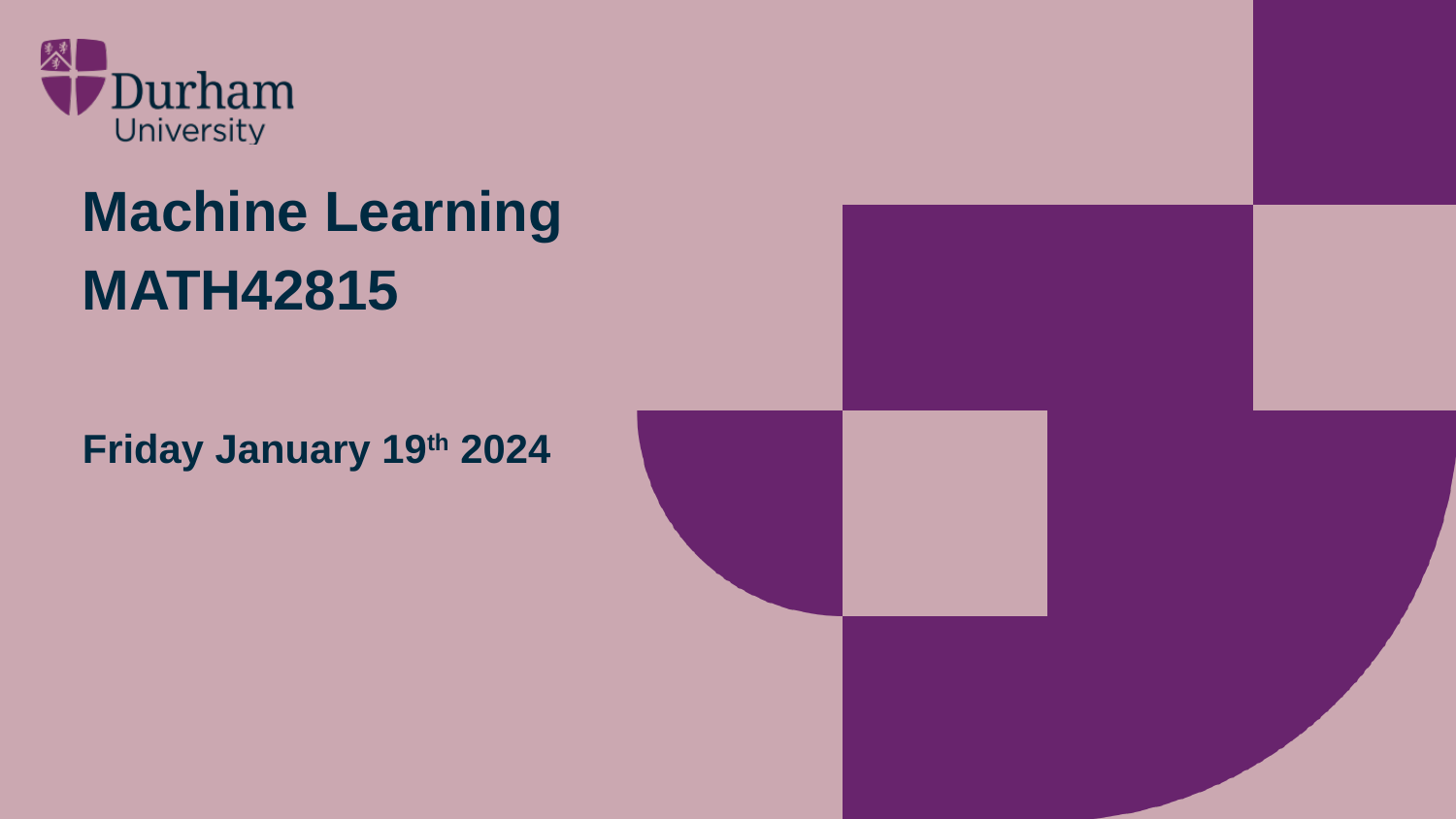

# Machine Learning
MATH42815

Friday January 19th 2024